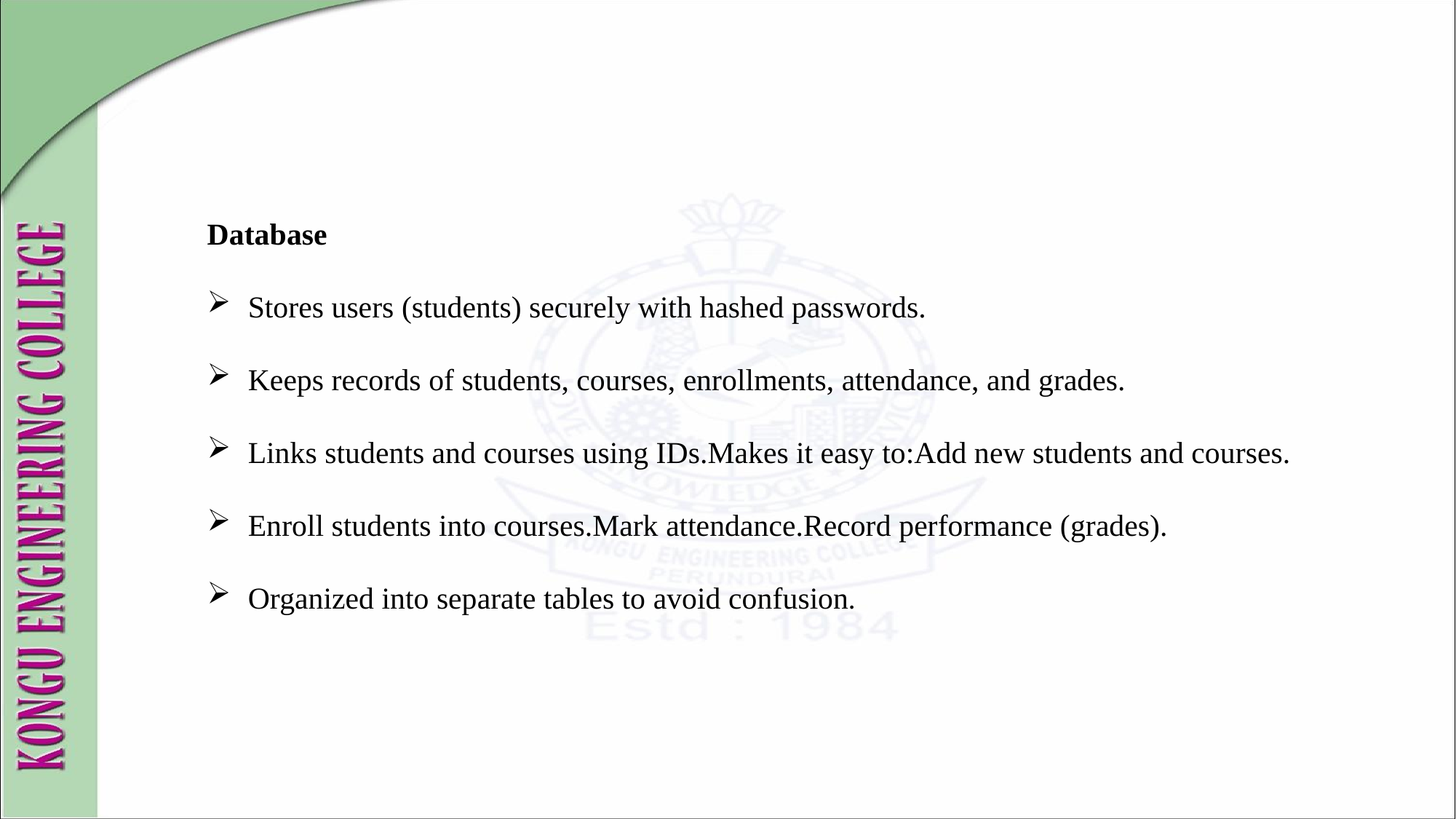

Database
Stores users (students) securely with hashed passwords.
Keeps records of students, courses, enrollments, attendance, and grades.
Links students and courses using IDs.Makes it easy to:Add new students and courses.
Enroll students into courses.Mark attendance.Record performance (grades).
Organized into separate tables to avoid confusion.